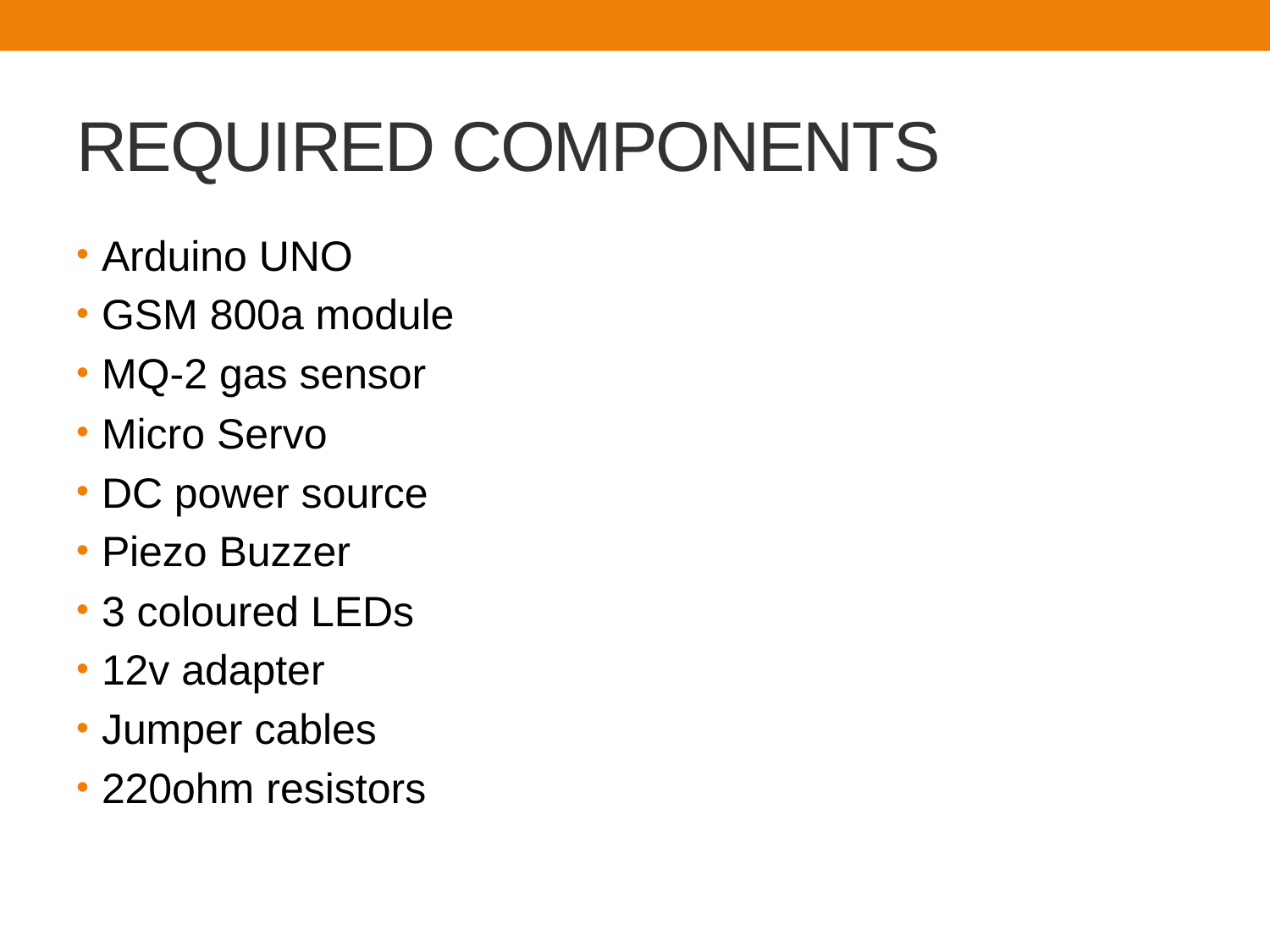

# REQUIRED COMPONENTS
Arduino UNO
GSM 800a module
MQ-2 gas sensor
Micro Servo
DC power source
Piezo Buzzer
3 coloured LEDs
12v adapter
Jumper cables
220ohm resistors